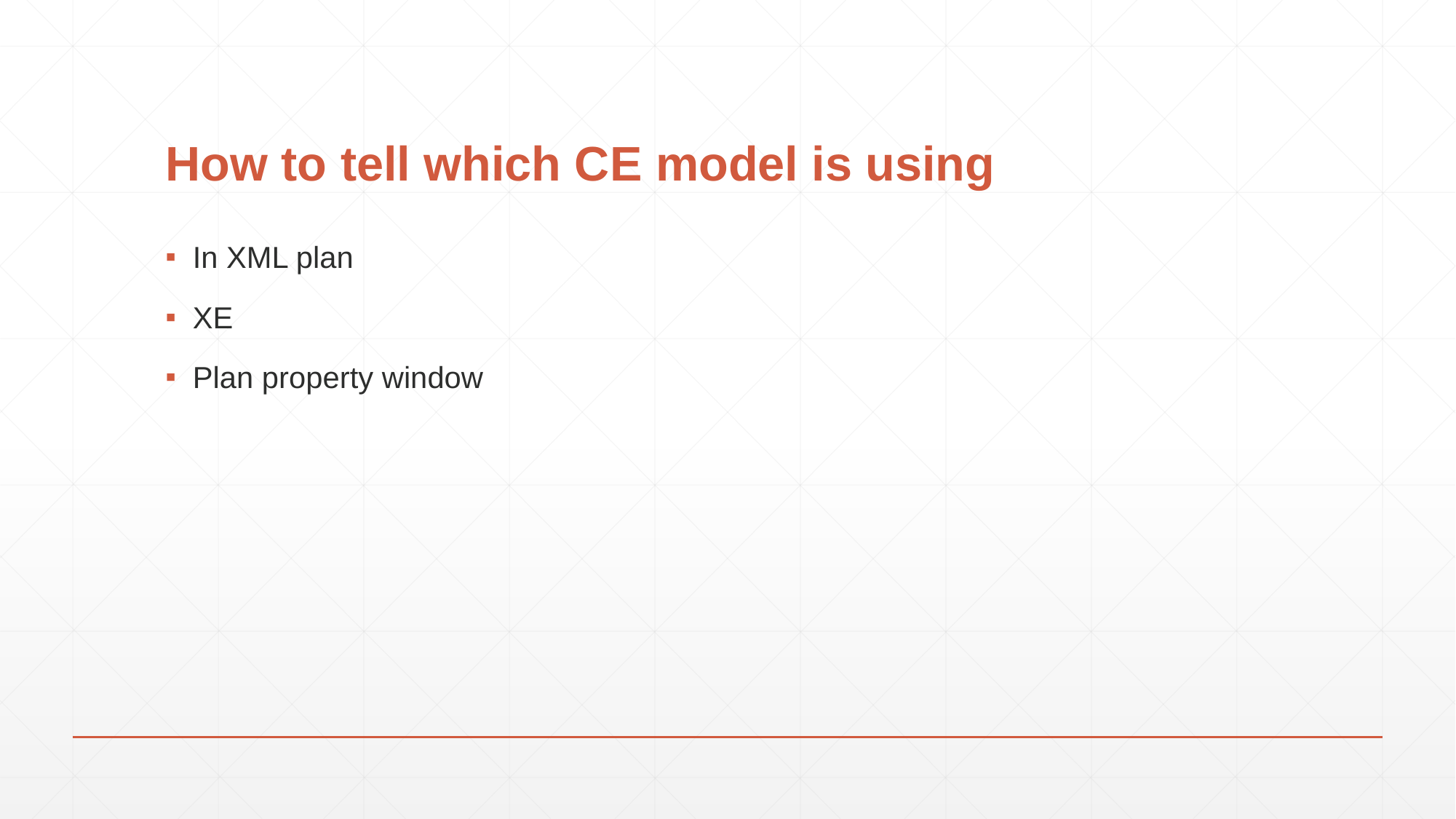

# How to tell which CE model is using
In XML plan
XE
Plan property window